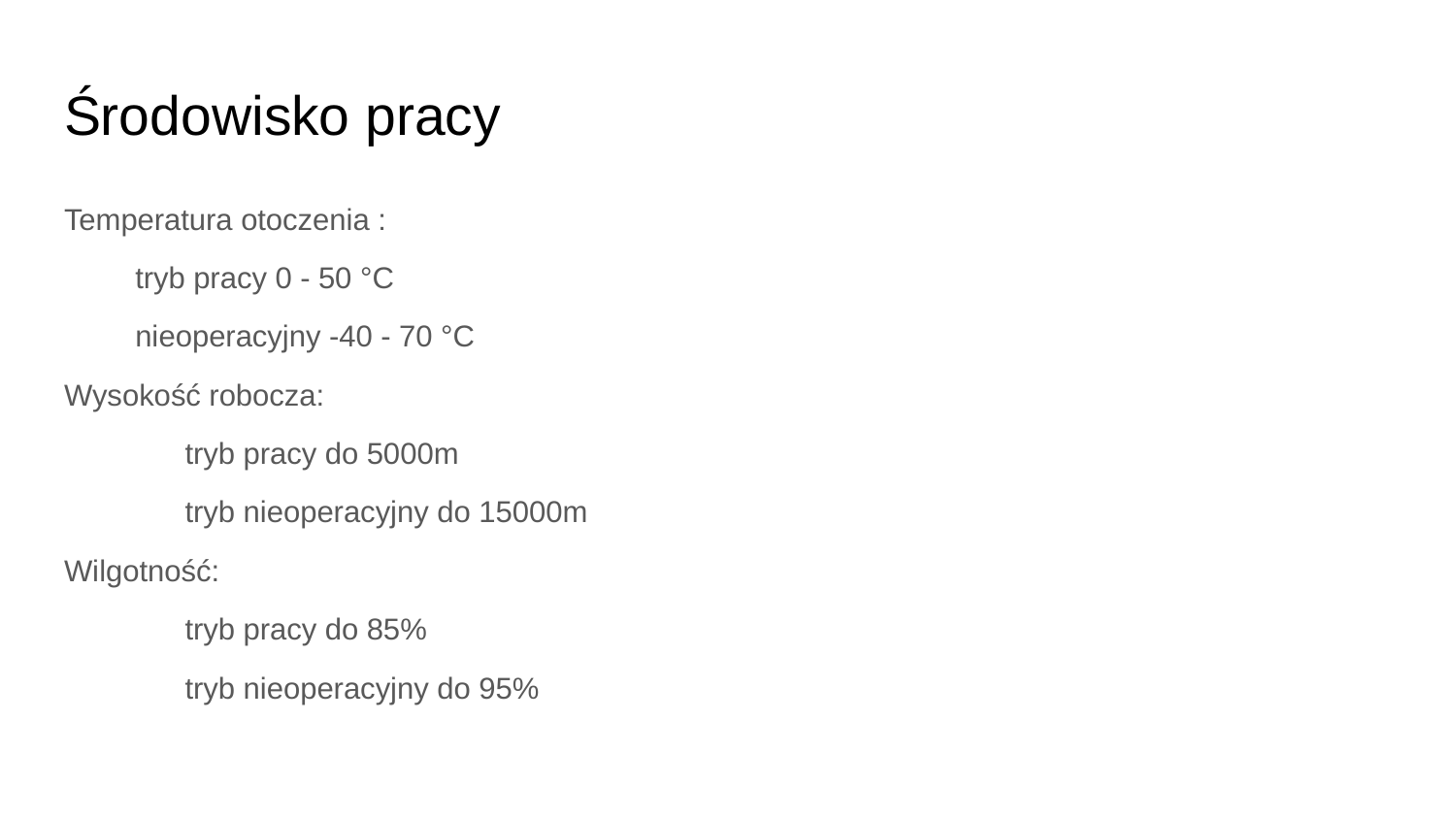

# Środowisko pracy
Temperatura otoczenia :
tryb pracy 0 - 50 °C
nieoperacyjny -40 - 70 °C
Wysokość robocza:
	tryb pracy do 5000m
	tryb nieoperacyjny do 15000m
Wilgotność:
	tryb pracy do 85%
	tryb nieoperacyjny do 95%